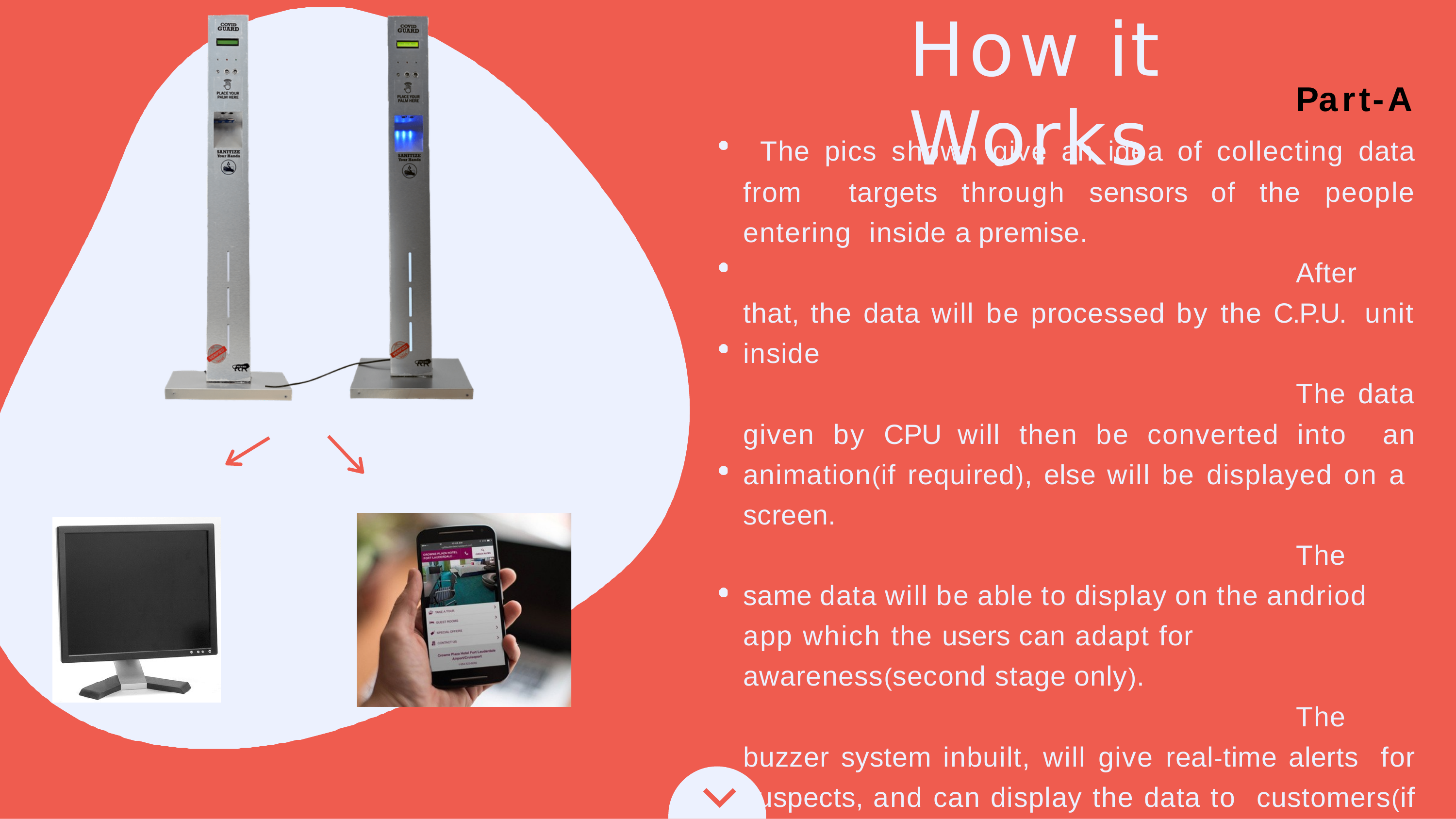

# How it Works

Part-A  The pics shown give an idea of collecting data from  targets through sensors of the people entering  inside a premise.
After that, the data will be processed by the C.P.U.  unit inside
The data given by CPU will then be converted into  an animation(if required), else will be displayed on a  screen.
The same data will be able to display on the andriod  app which the users can adapt for  awareness(second stage only).
The buzzer system inbuilt, will give real-time alerts  for suspects, and can display the data to  customers(if required), hence they will get some  predictions about the virus in your hotel or campus,  thereby the task will be achieved.